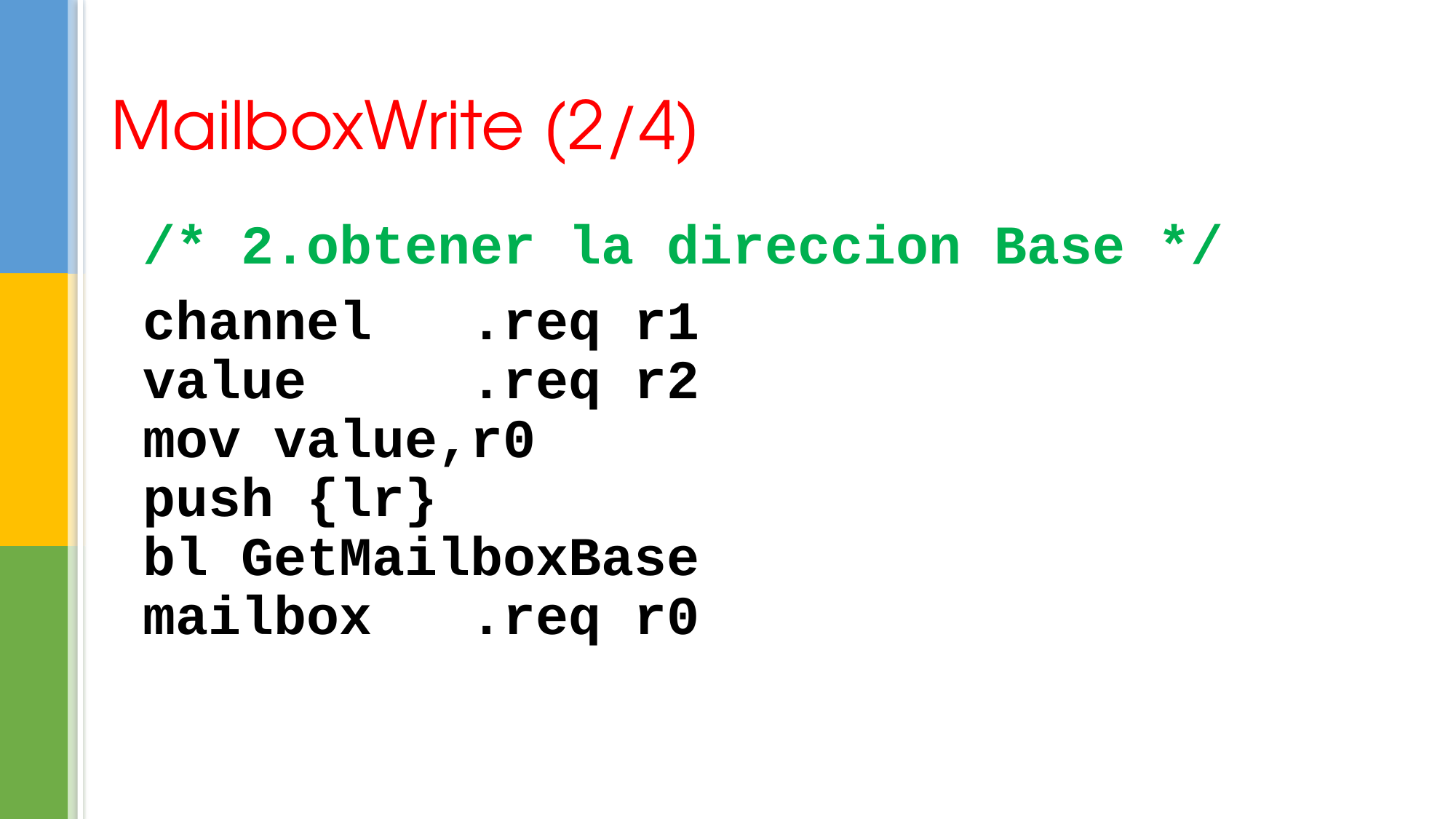

# MailboxWrite (2/4)
/* 2.obtener la direccion Base */
channel 	.req r1
value 		.req r2
mov value,r0
push {lr}
bl GetMailboxBase
mailbox 	.req r0